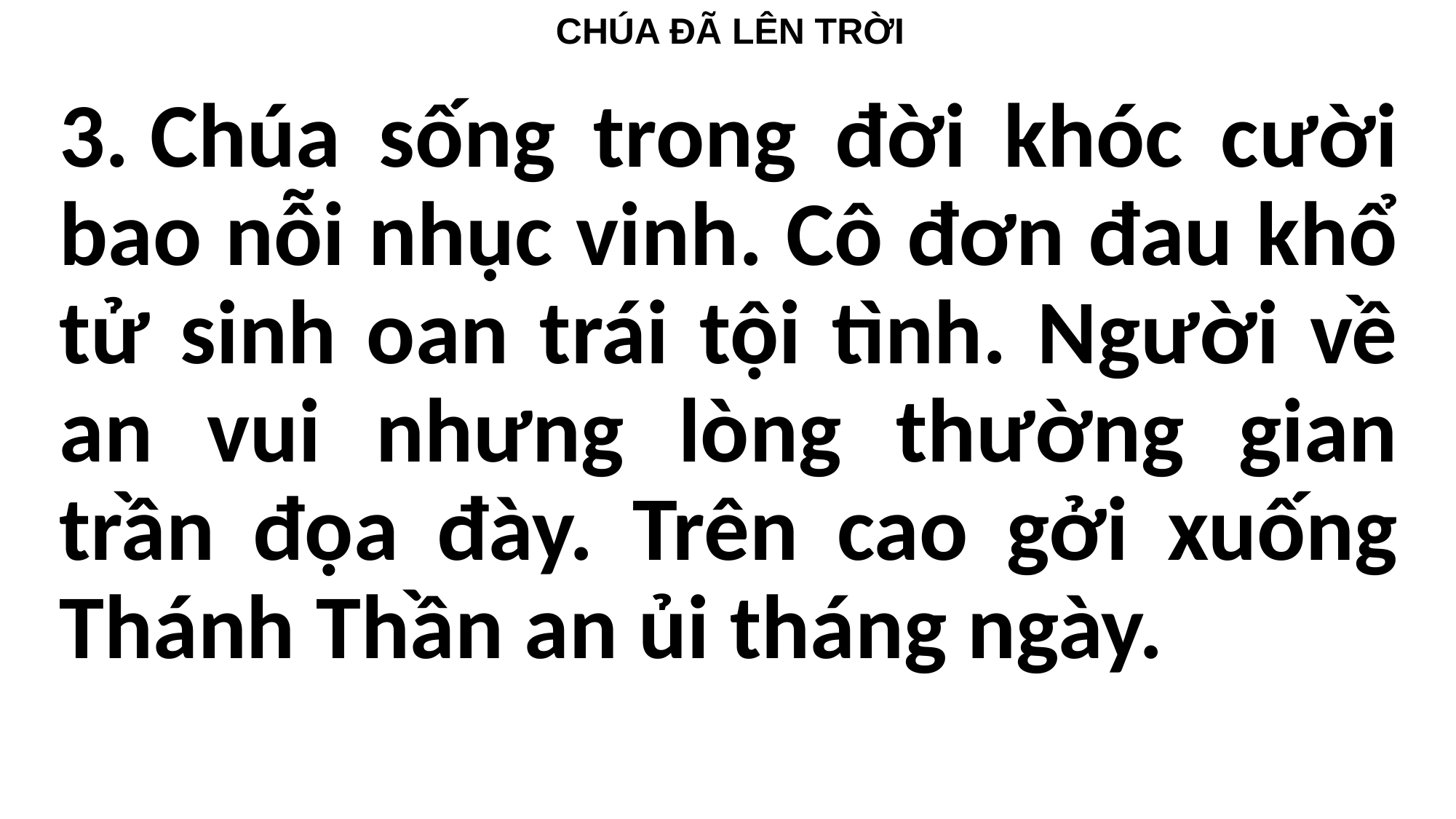

# CHÚA ĐÃ LÊN TRỜI
3. Chúa sống trong đời khóc cười bao nỗi nhục vinh. Cô đơn đau khổ tử sinh oan trái tội tình. Người về an vui nhưng lòng thường gian trần đọa đày. Trên cao gởi xuống Thánh Thần an ủi tháng ngày.